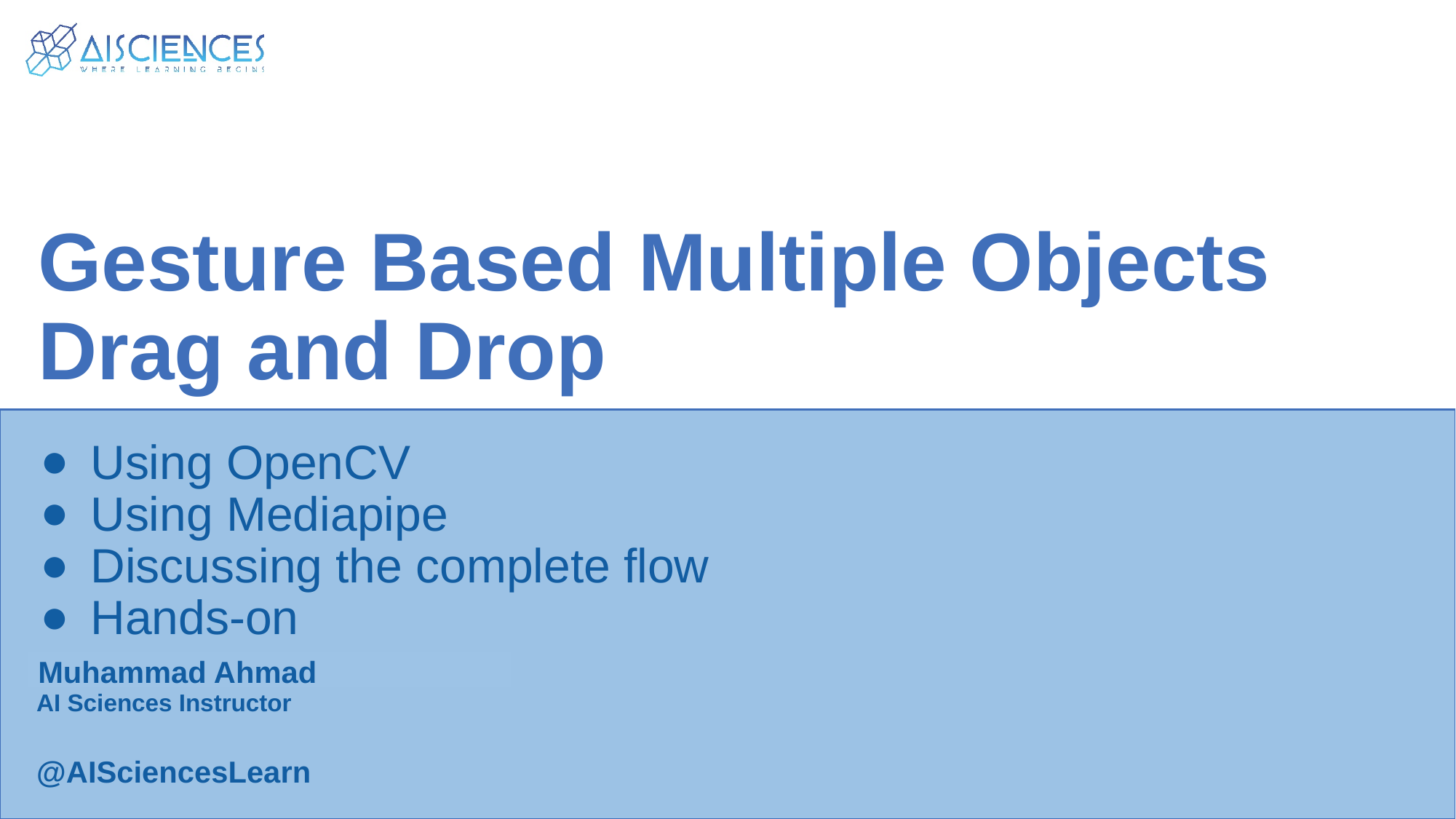

Gesture Based Multiple Objects Drag and Drop
Using OpenCV
Using Mediapipe
Discussing the complete flow
Hands-on
Muhammad Ahmad